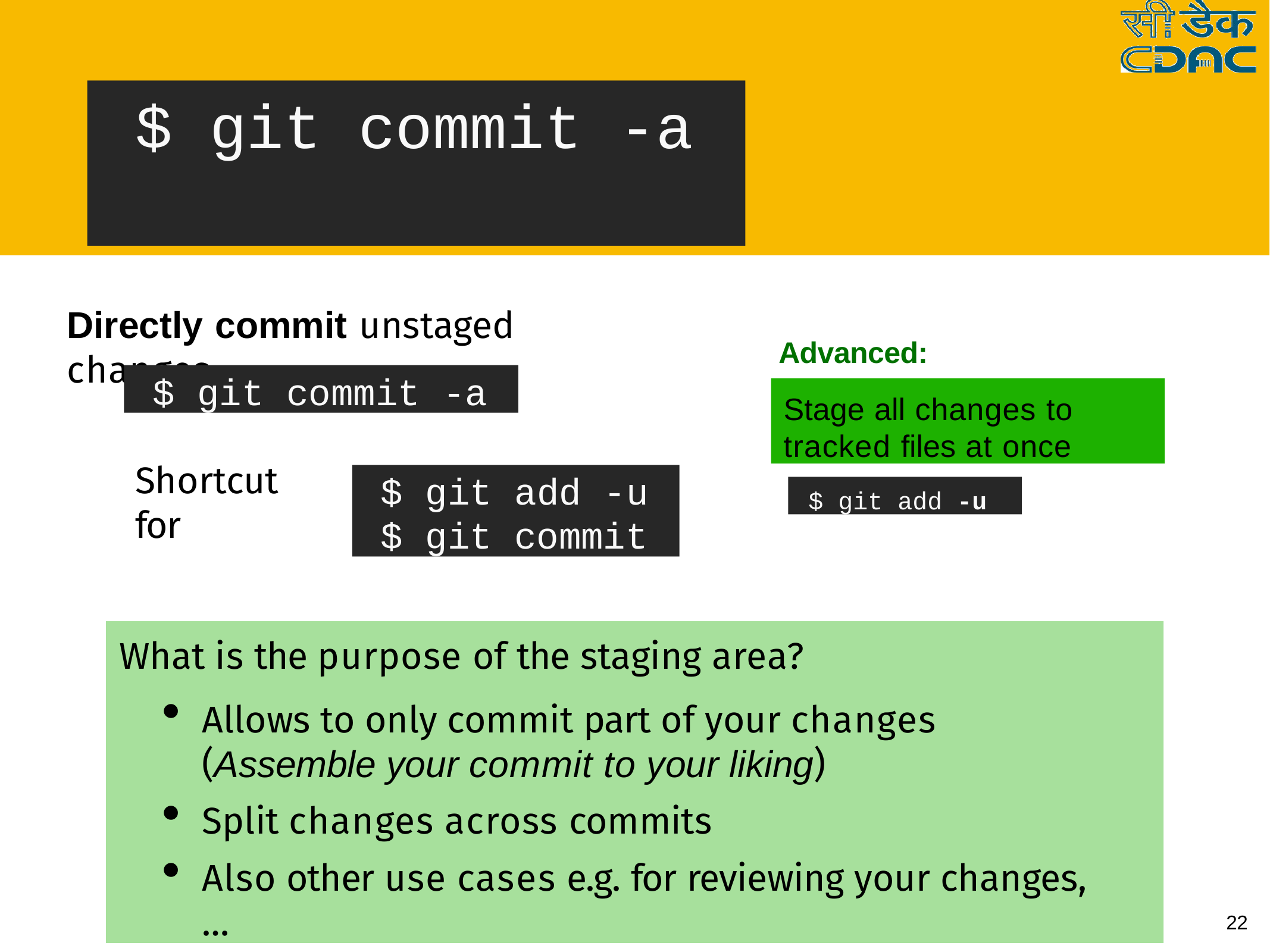

# $ git commit -a
Directly commit unstaged changes
Advanced:
$ git commit -a
Stage all changes to tracked files at once
Shortcut for
$ git add -u
$ git commit
$ git add -u
What is the purpose of the staging area?
Allows to only commit part of your changes (Assemble your commit to your liking)
Split changes across commits
Also other use cases e.g. for reviewing your changes, …
22